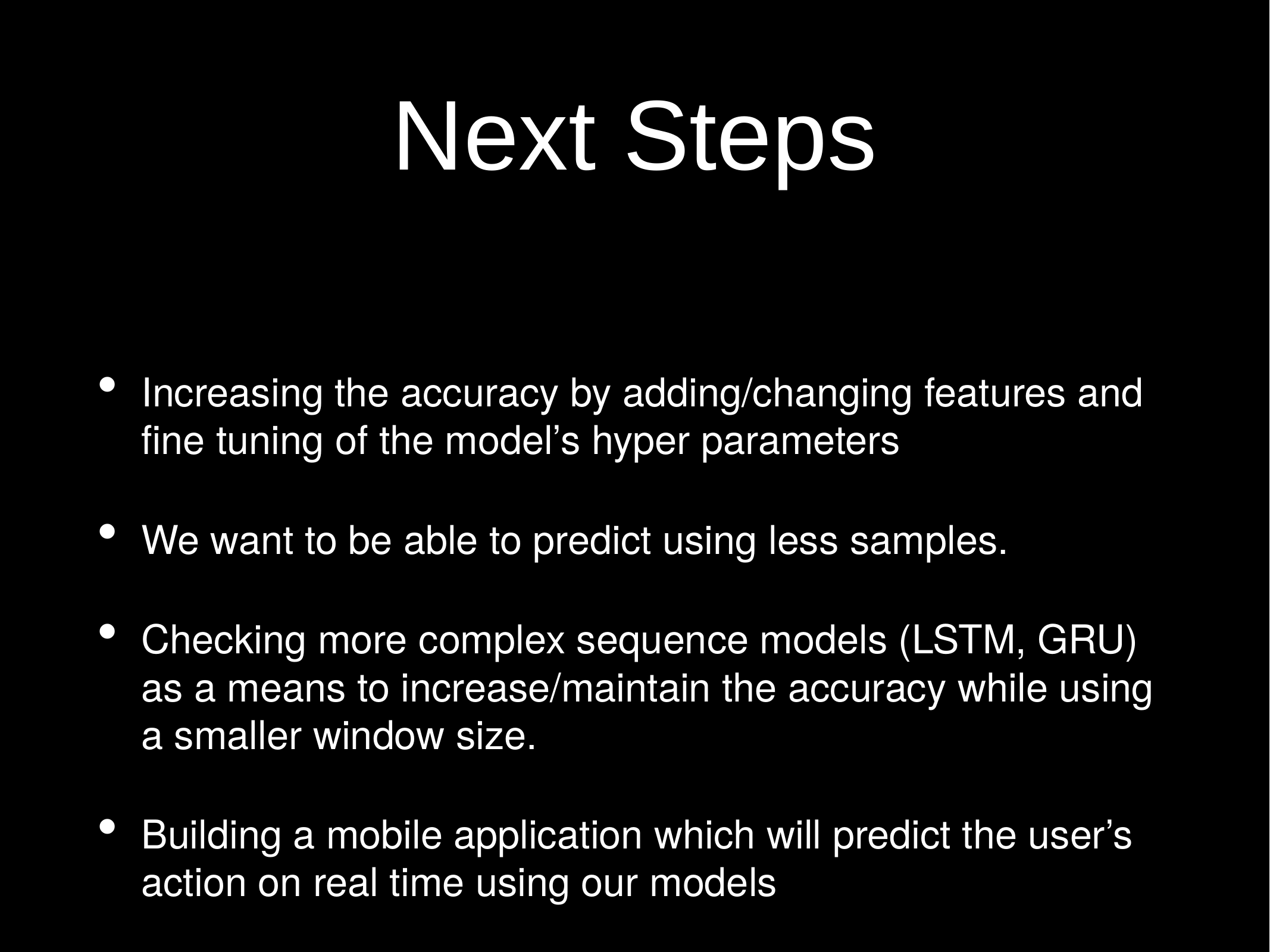

# Next Steps
Increasing the accuracy by adding/changing features and fine tuning of the model’s hyper parameters
We want to be able to predict using less samples.
Checking more complex sequence models (LSTM, GRU) as a means to increase/maintain the accuracy while using a smaller window size.
Building a mobile application which will predict the user’s action on real time using our models